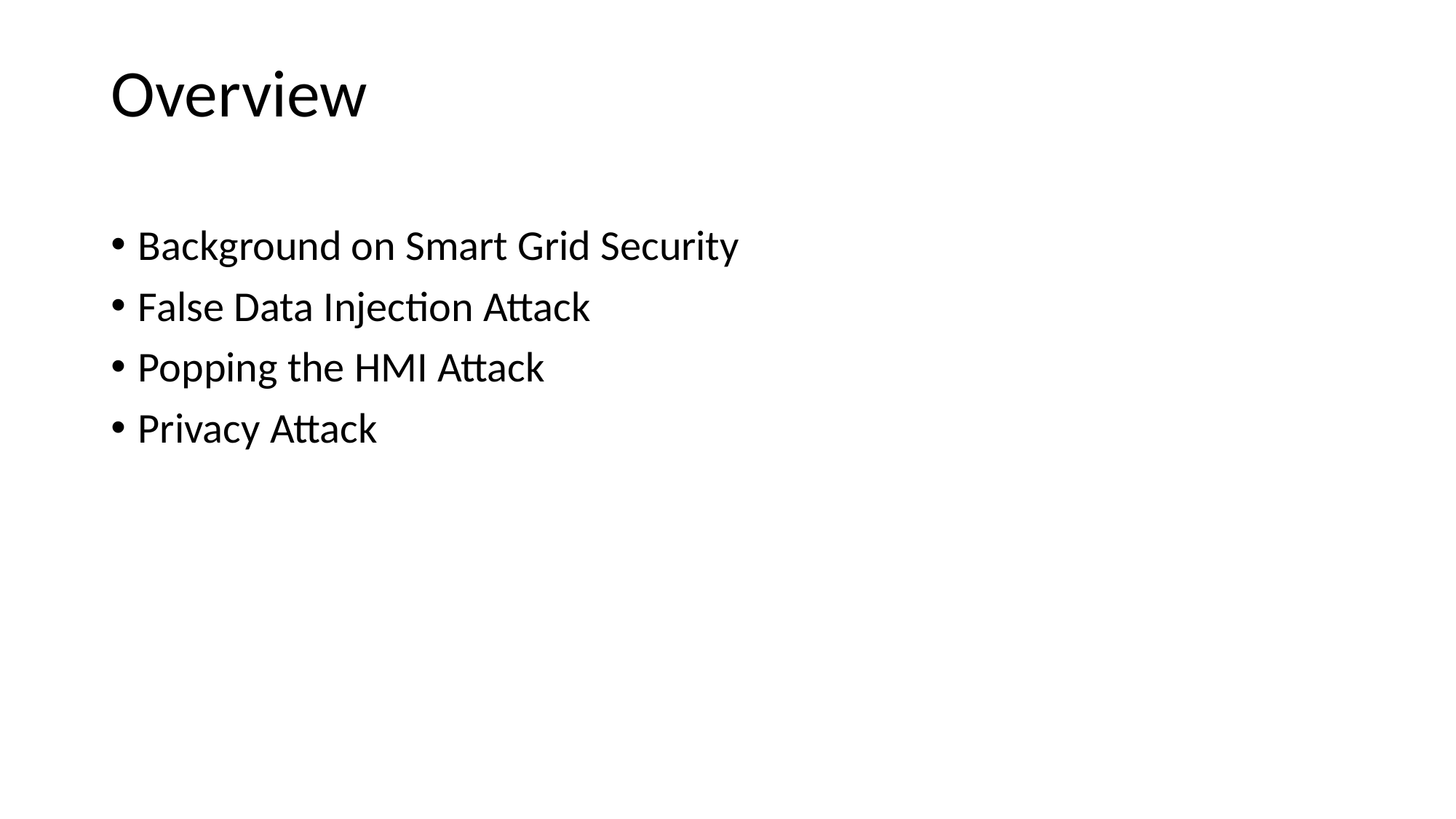

# Overview
Background on Smart Grid Security
False Data Injection Attack
Popping the HMI Attack
Privacy Attack